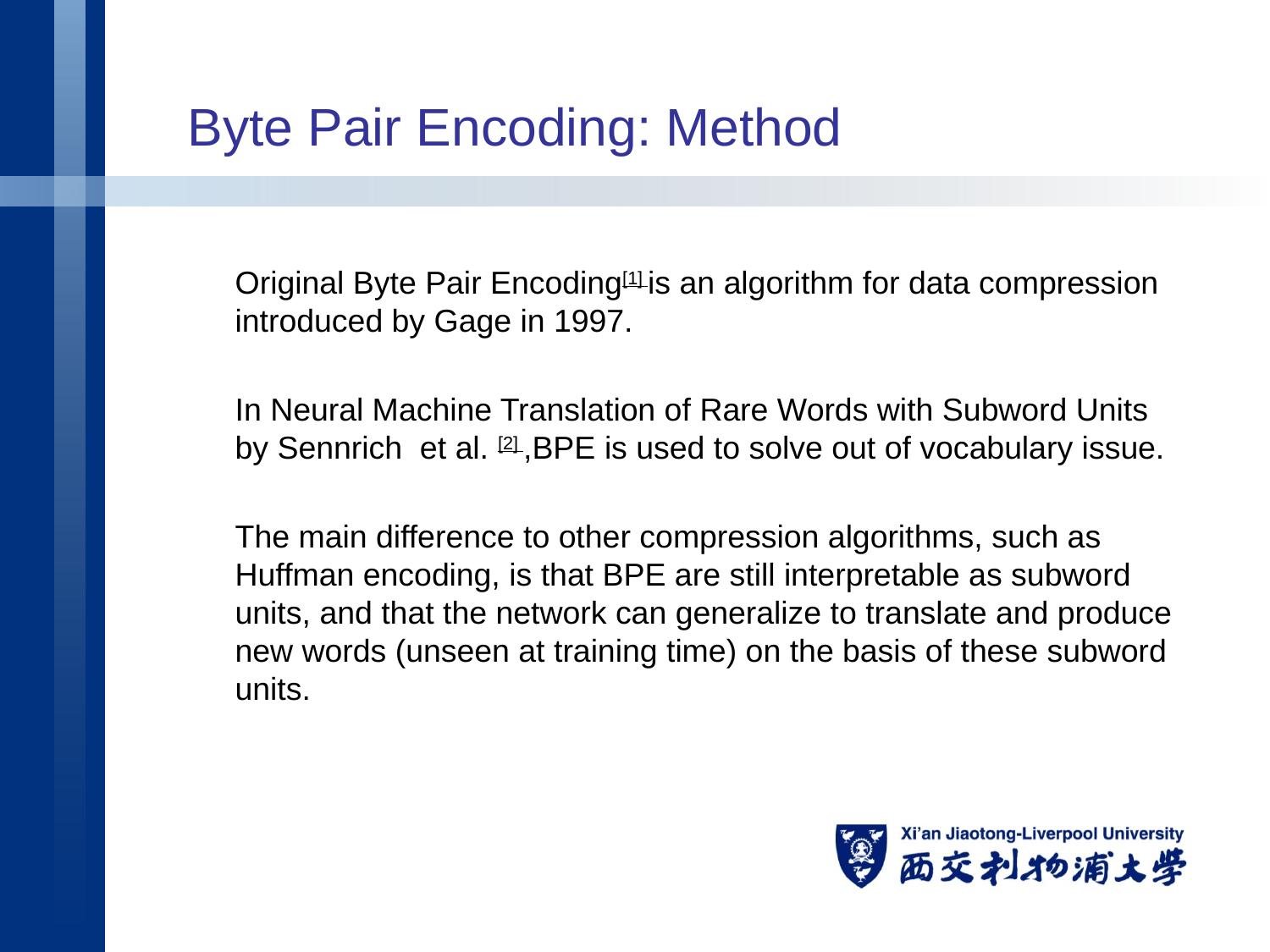

# Byte Pair Encoding: Method
Original Byte Pair Encoding[1] is an algorithm for data compression introduced by Gage in 1997.

In Neural Machine Translation of Rare Words with Subword Units by Sennrich  et al. [2] ,BPE is used to solve out of vocabulary issue.

The main difference to other compression algorithms, such as Huffman encoding, is that BPE are still interpretable as subword units, and that the network can generalize to translate and produce new words (unseen at training time) on the basis of these subword units.